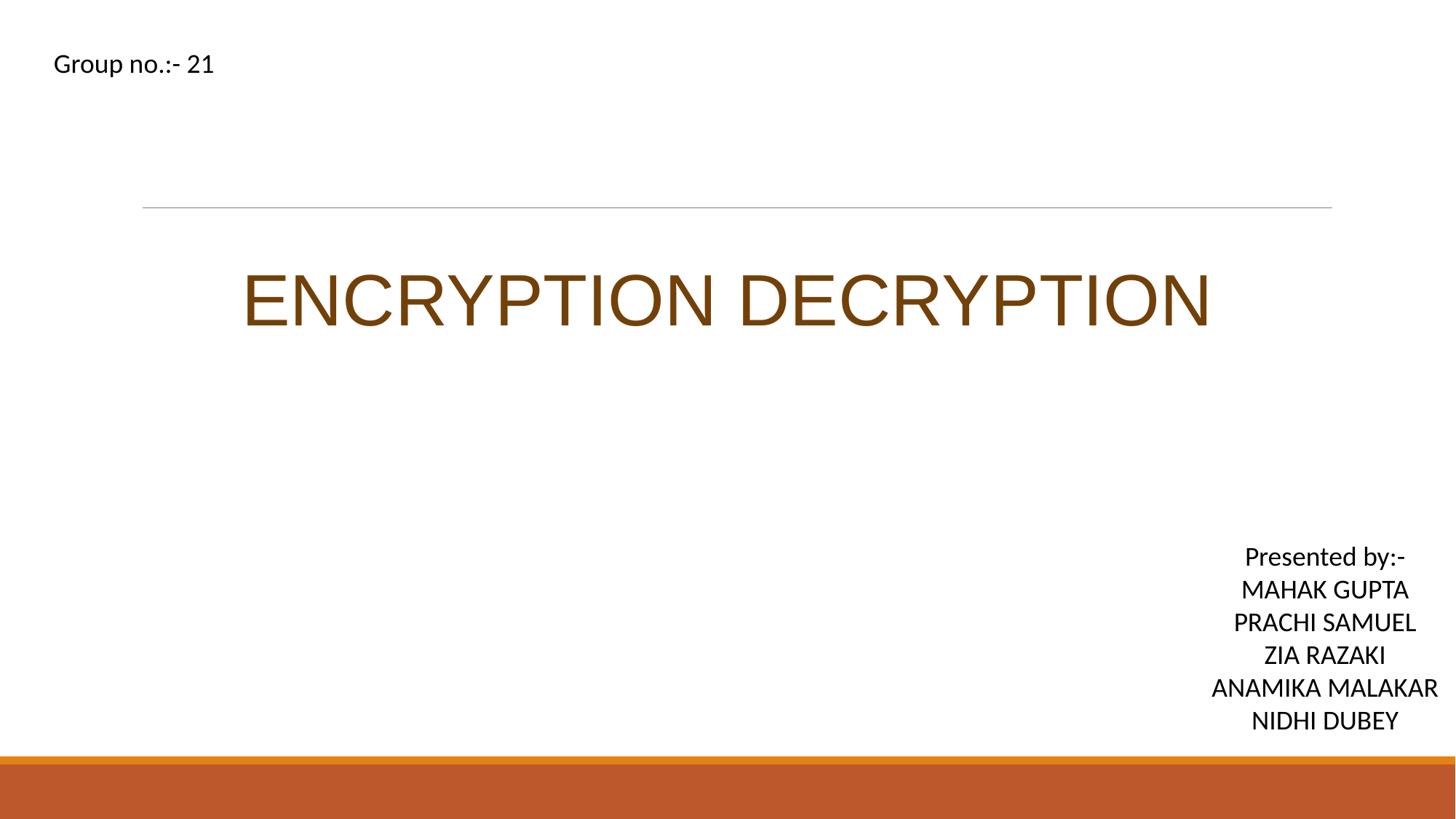

Group no.:- 21
ENCRYPTION DECRYPTION
Presented by:-
MAHAK GUPTA
PRACHI SAMUEL
ZIA RAZAKI
ANAMIKA MALAKAR
NIDHI DUBEY